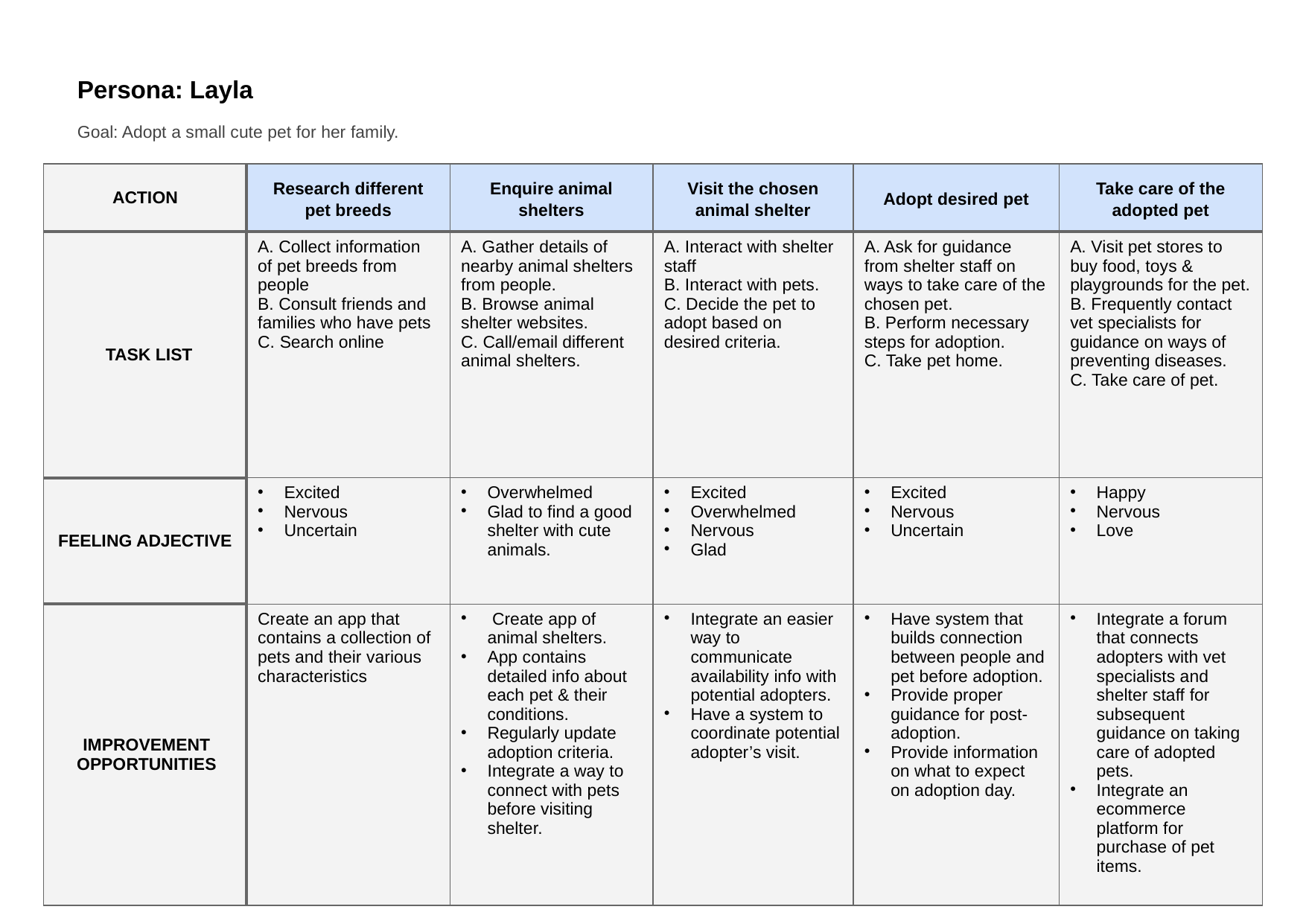

Persona: Layla
Goal: Adopt a small cute pet for her family.
| ACTION | Research different pet breeds | Enquire animal shelters | Visit the chosen animal shelter | Adopt desired pet | Take care of the adopted pet |
| --- | --- | --- | --- | --- | --- |
| TASK LIST | A. Collect information of pet breeds from people B. Consult friends and families who have pets C. Search online | A. Gather details of nearby animal shelters from people. B. Browse animal shelter websites. C. Call/email different animal shelters. | A. Interact with shelter staff B. Interact with pets. C. Decide the pet to adopt based on desired criteria. | A. Ask for guidance from shelter staff on ways to take care of the chosen pet. B. Perform necessary steps for adoption. C. Take pet home. | A. Visit pet stores to buy food, toys & playgrounds for the pet. B. Frequently contact vet specialists for guidance on ways of preventing diseases. C. Take care of pet. |
| FEELING ADJECTIVE | Excited Nervous Uncertain | Overwhelmed Glad to find a good shelter with cute animals. | Excited Overwhelmed Nervous Glad | Excited Nervous Uncertain | Happy Nervous Love |
| IMPROVEMENT OPPORTUNITIES | Create an app that contains a collection of pets and their various characteristics | Create app of animal shelters. App contains detailed info about each pet & their conditions. Regularly update adoption criteria. Integrate a way to connect with pets before visiting shelter. | Integrate an easier way to communicate availability info with potential adopters. Have a system to coordinate potential adopter’s visit. | Have system that builds connection between people and pet before adoption. Provide proper guidance for post-adoption. Provide information on what to expect on adoption day. | Integrate a forum that connects adopters with vet specialists and shelter staff for subsequent guidance on taking care of adopted pets. Integrate an ecommerce platform for purchase of pet items. |